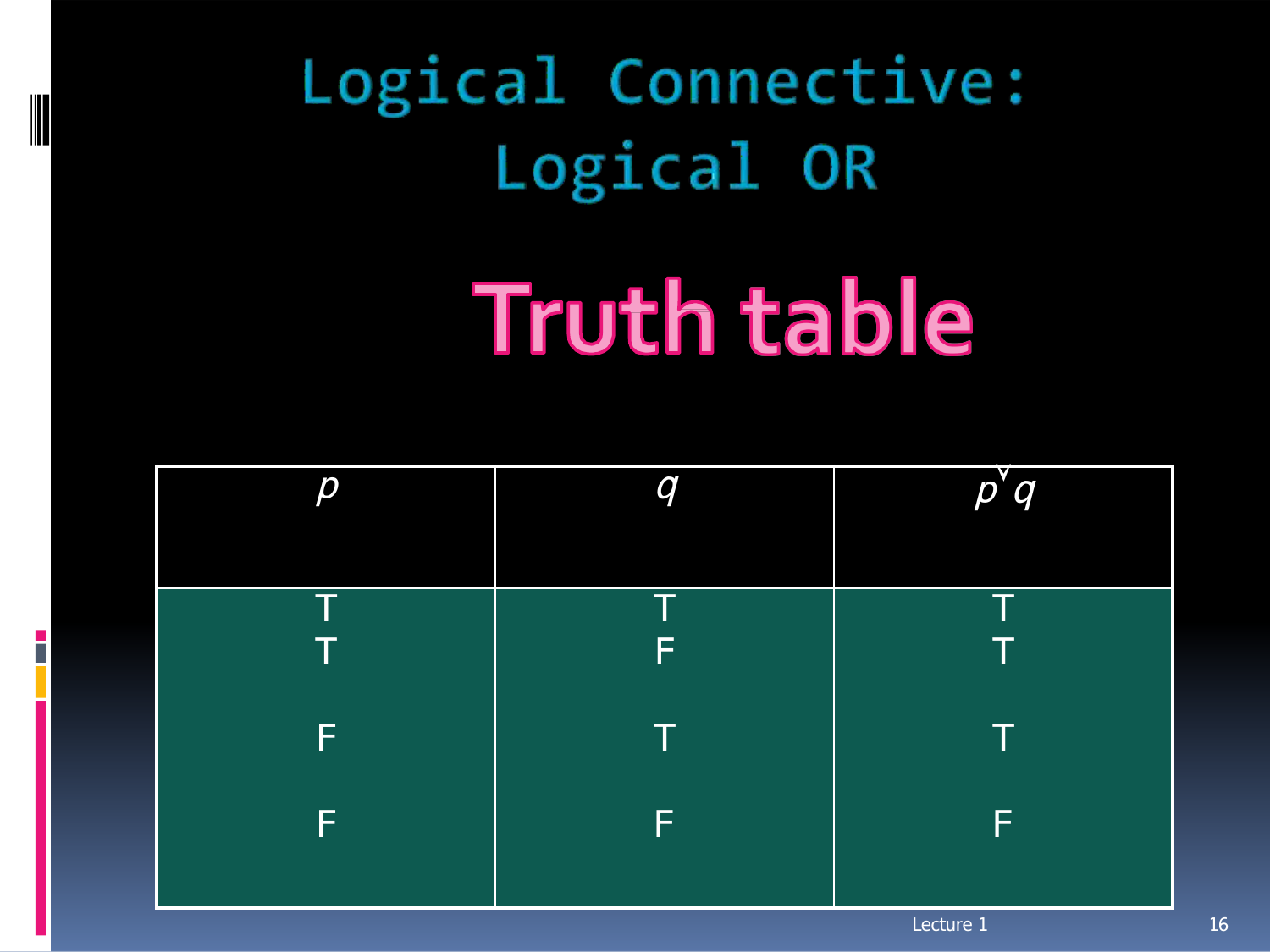

| p | q | p∨q |
| --- | --- | --- |
| T T F F | T F T F | T T T F |

Lecture 1
16